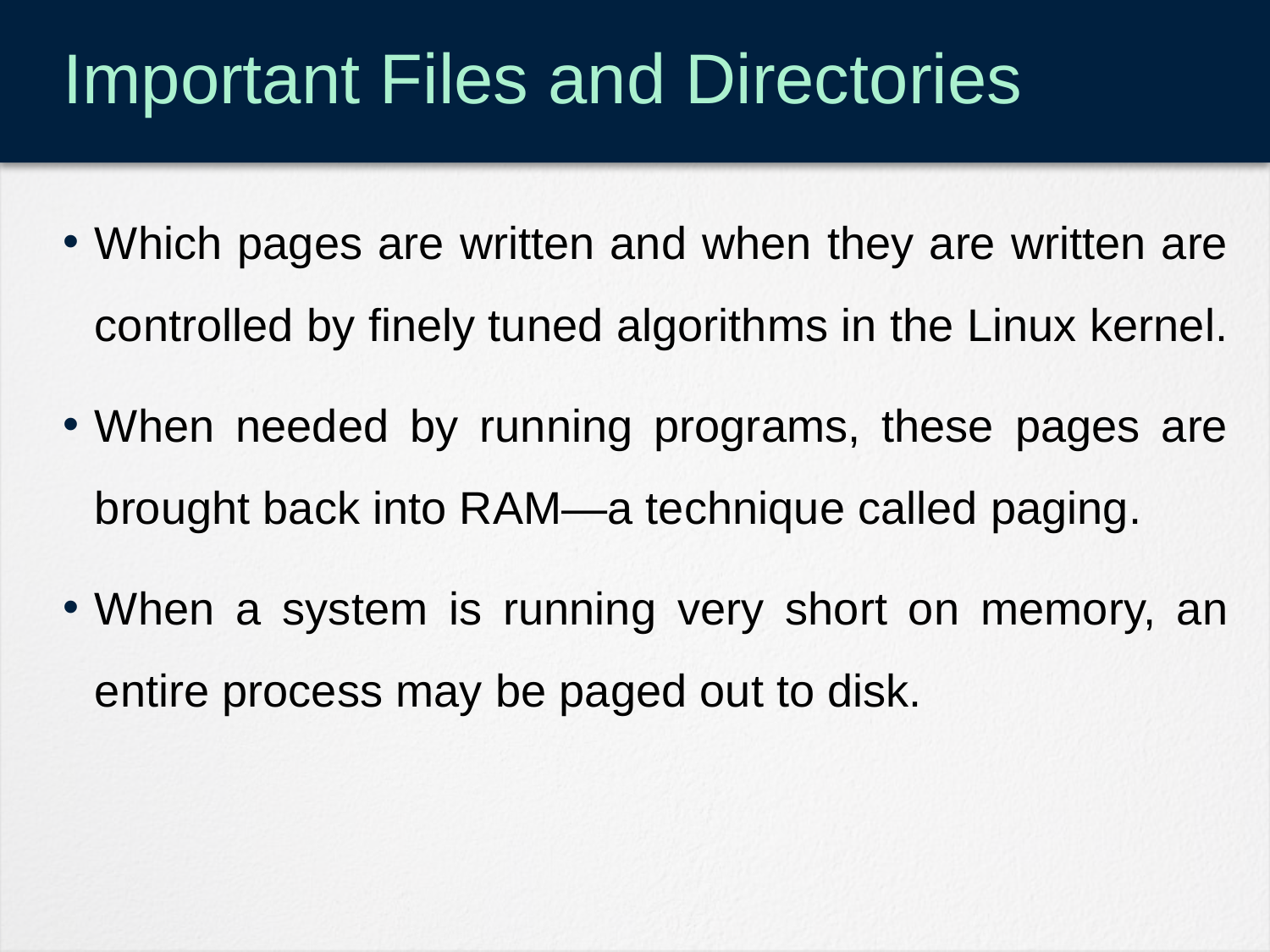

# Important Files and Directories
Which pages are written and when they are written are controlled by finely tuned algorithms in the Linux kernel.
When needed by running programs, these pages are brought back into RAM—a technique called paging.
When a system is running very short on memory, an entire process may be paged out to disk.